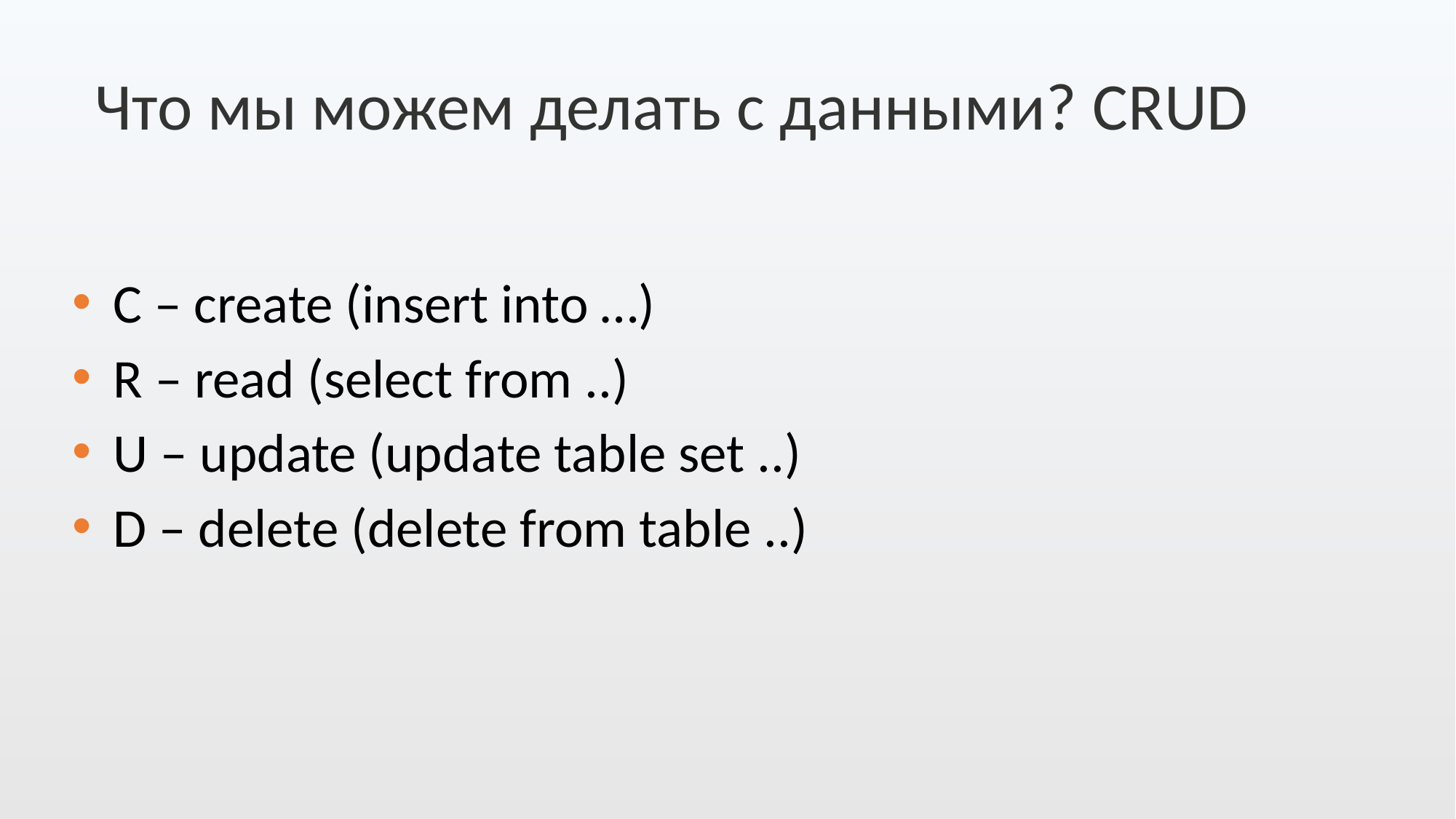

Что мы можем делать с данными? CRUD
C – create (insert into …)
R – read (select from ..)
U – update (update table set ..)
D – delete (delete from table ..)